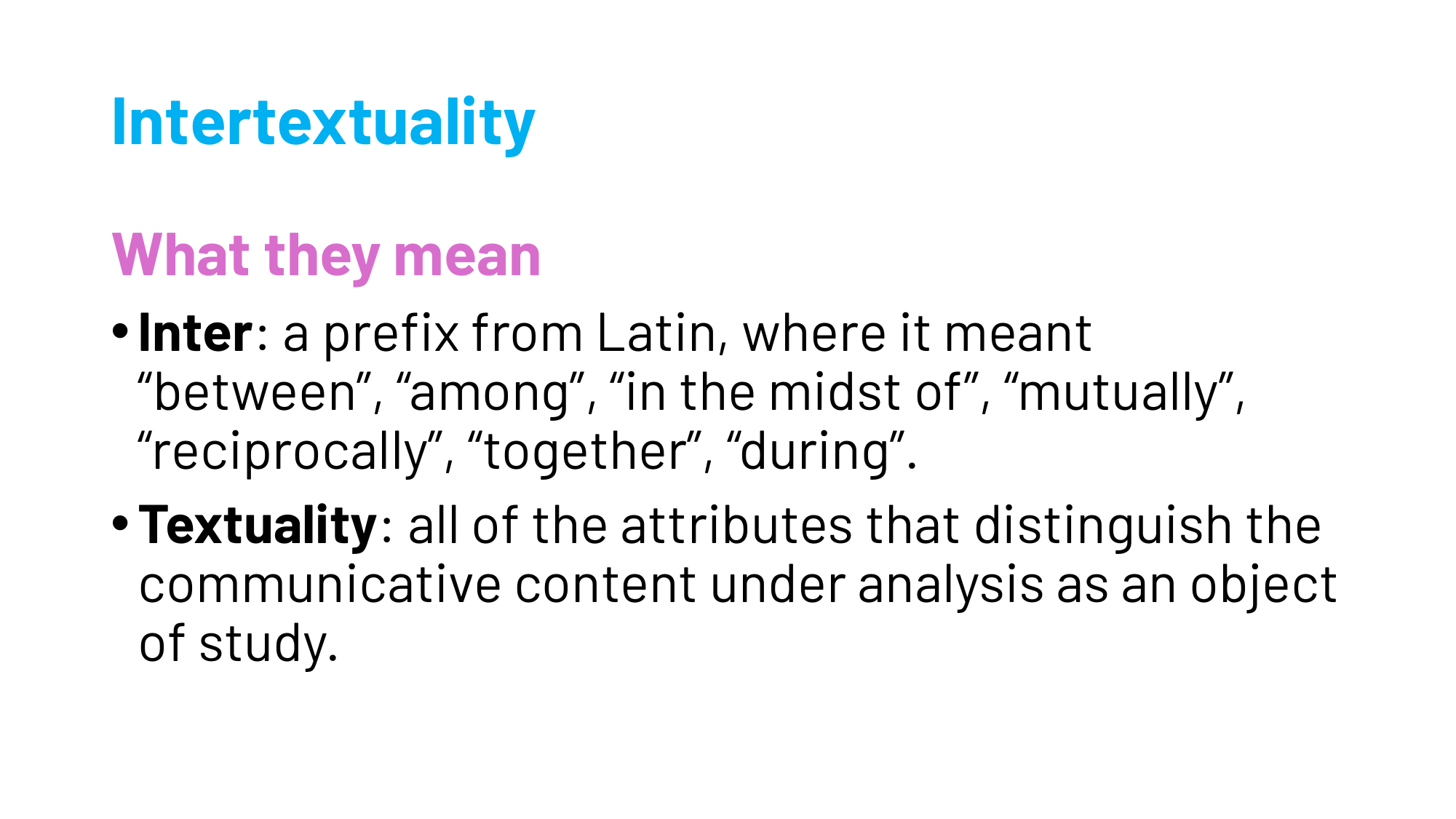

# Intertextuality
What they mean
Inter: a prefix from Latin, where it meant “between”, “among”, “in the midst of”, “mutually”, “reciprocally”, “together”, “during”.
Textuality: all of the attributes that distinguish the communicative content under analysis as an object of study.